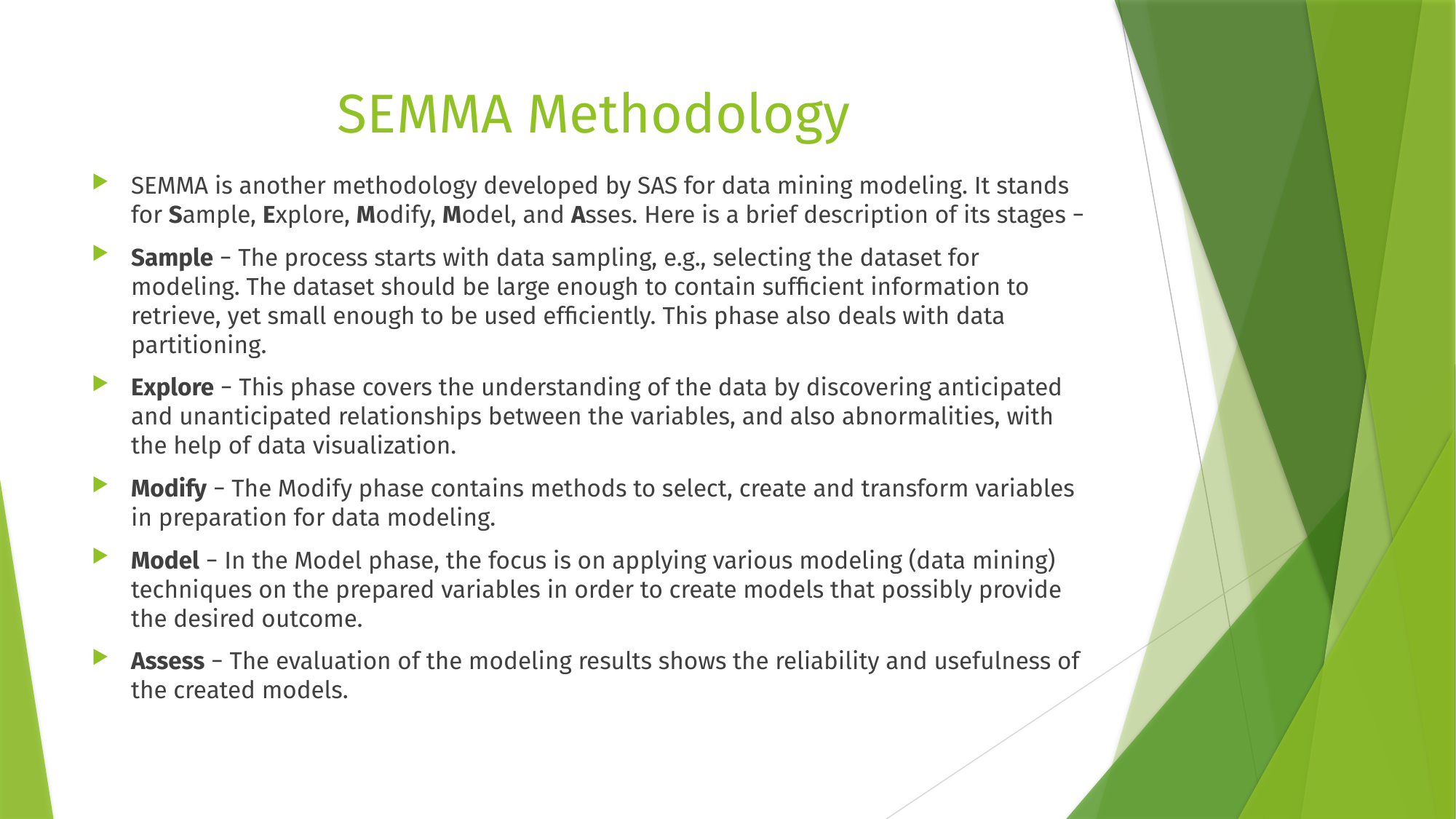

# SEMMA Methodology
SEMMA is another methodology developed by SAS for data mining modeling. It stands for Sample, Explore, Modify, Model, and Asses. Here is a brief description of its stages −
Sample − The process starts with data sampling, e.g., selecting the dataset for modeling. The dataset should be large enough to contain sufficient information to retrieve, yet small enough to be used efficiently. This phase also deals with data partitioning.
Explore − This phase covers the understanding of the data by discovering anticipated and unanticipated relationships between the variables, and also abnormalities, with the help of data visualization.
Modify − The Modify phase contains methods to select, create and transform variables in preparation for data modeling.
Model − In the Model phase, the focus is on applying various modeling (data mining) techniques on the prepared variables in order to create models that possibly provide the desired outcome.
Assess − The evaluation of the modeling results shows the reliability and usefulness of the created models.